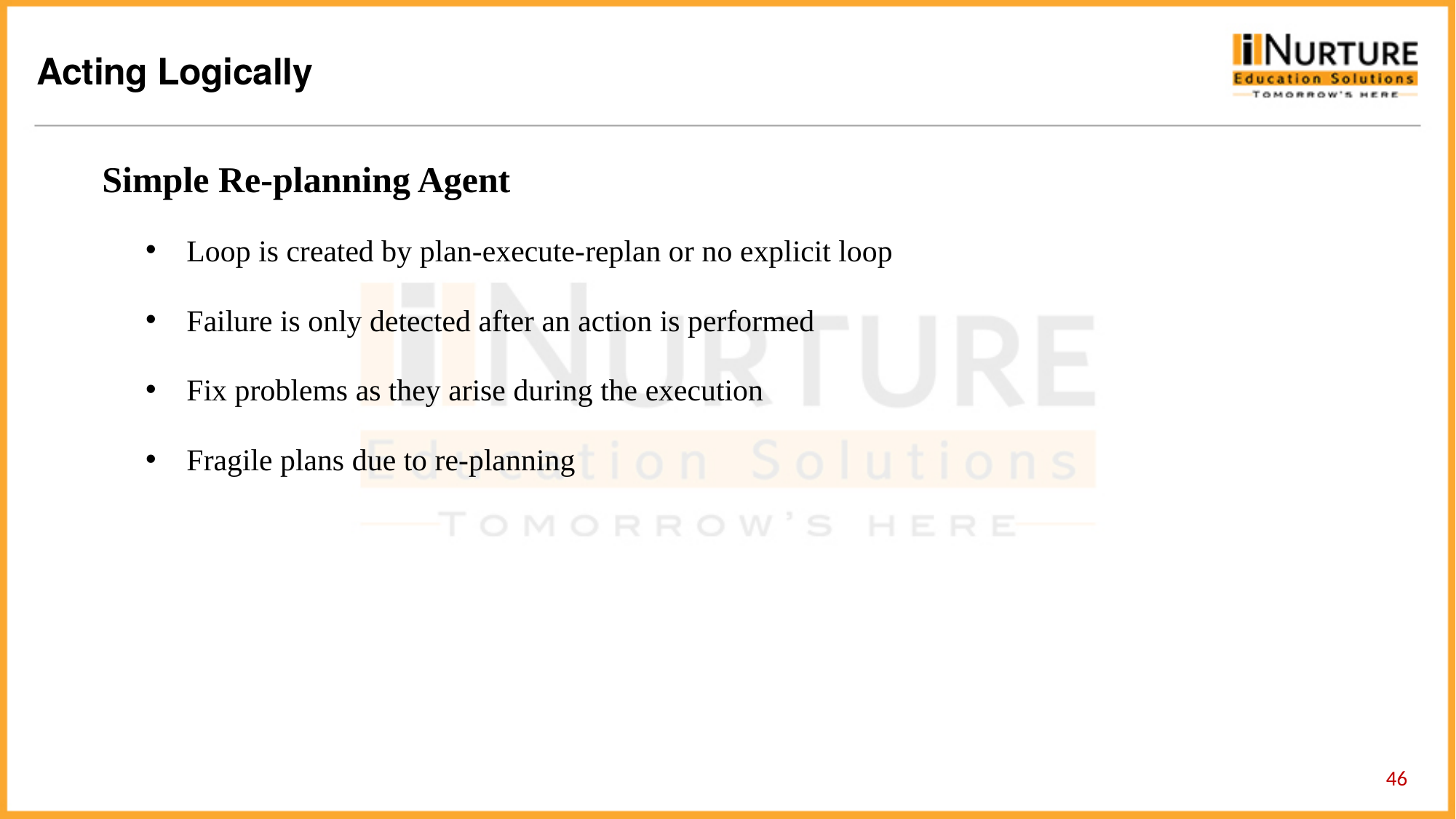

Simple Re-planning Agent
Loop is created by plan-execute-replan or no explicit loop
Failure is only detected after an action is performed
Fix problems as they arise during the execution
Fragile plans due to re-planning